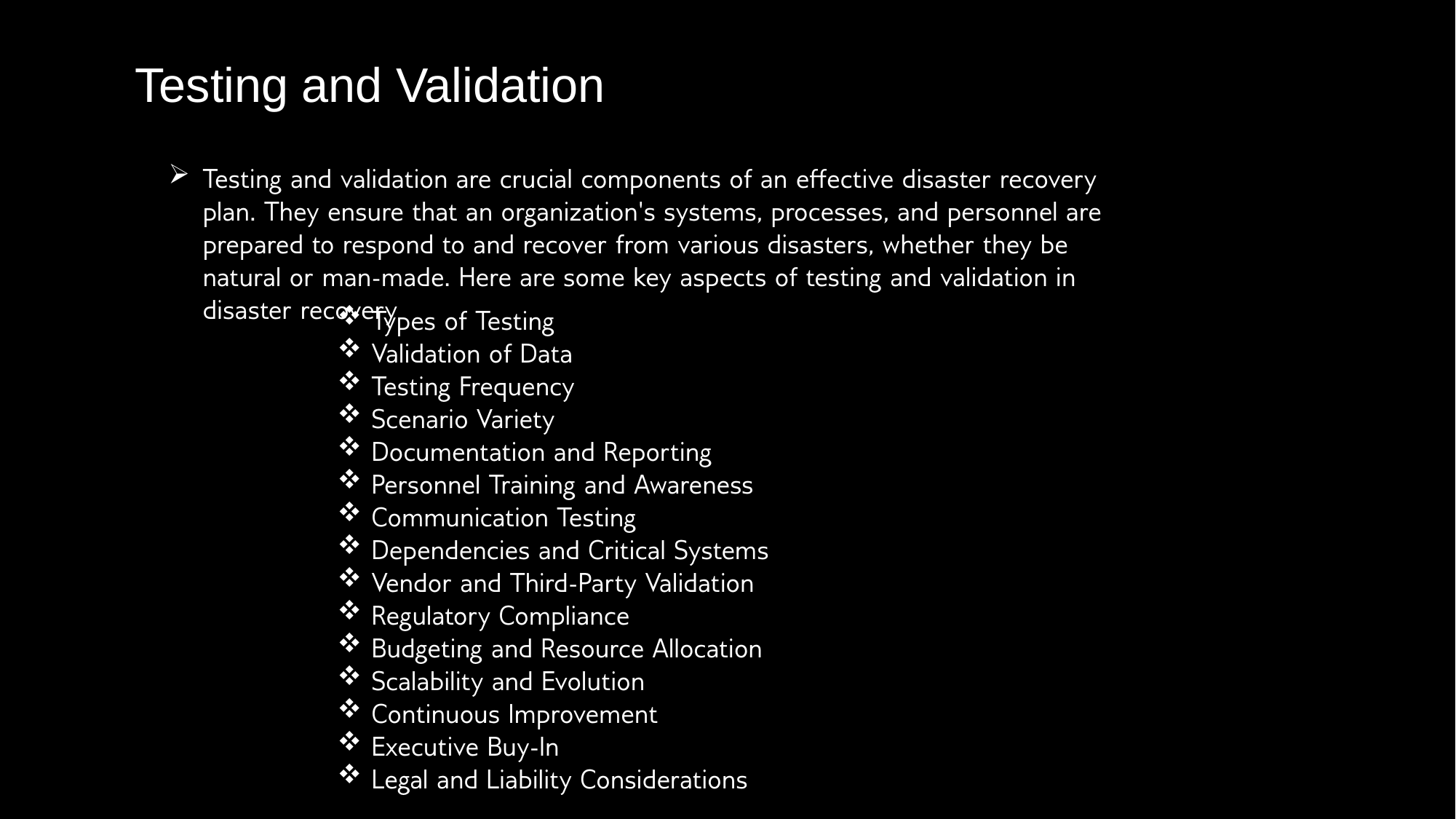

Testing and Validation
Testing and validation are crucial components of an effective disaster recovery plan. They ensure that an organization's systems, processes, and personnel are prepared to respond to and recover from various disasters, whether they be natural or man-made. Here are some key aspects of testing and validation in disaster recovery
Types of Testing
Validation of Data
Testing Frequency
Scenario Variety
Documentation and Reporting
Personnel Training and Awareness
Communication Testing
Dependencies and Critical Systems
Vendor and Third-Party Validation
Regulatory Compliance
Budgeting and Resource Allocation
Scalability and Evolution
Continuous Improvement
Executive Buy-In
Legal and Liability Considerations